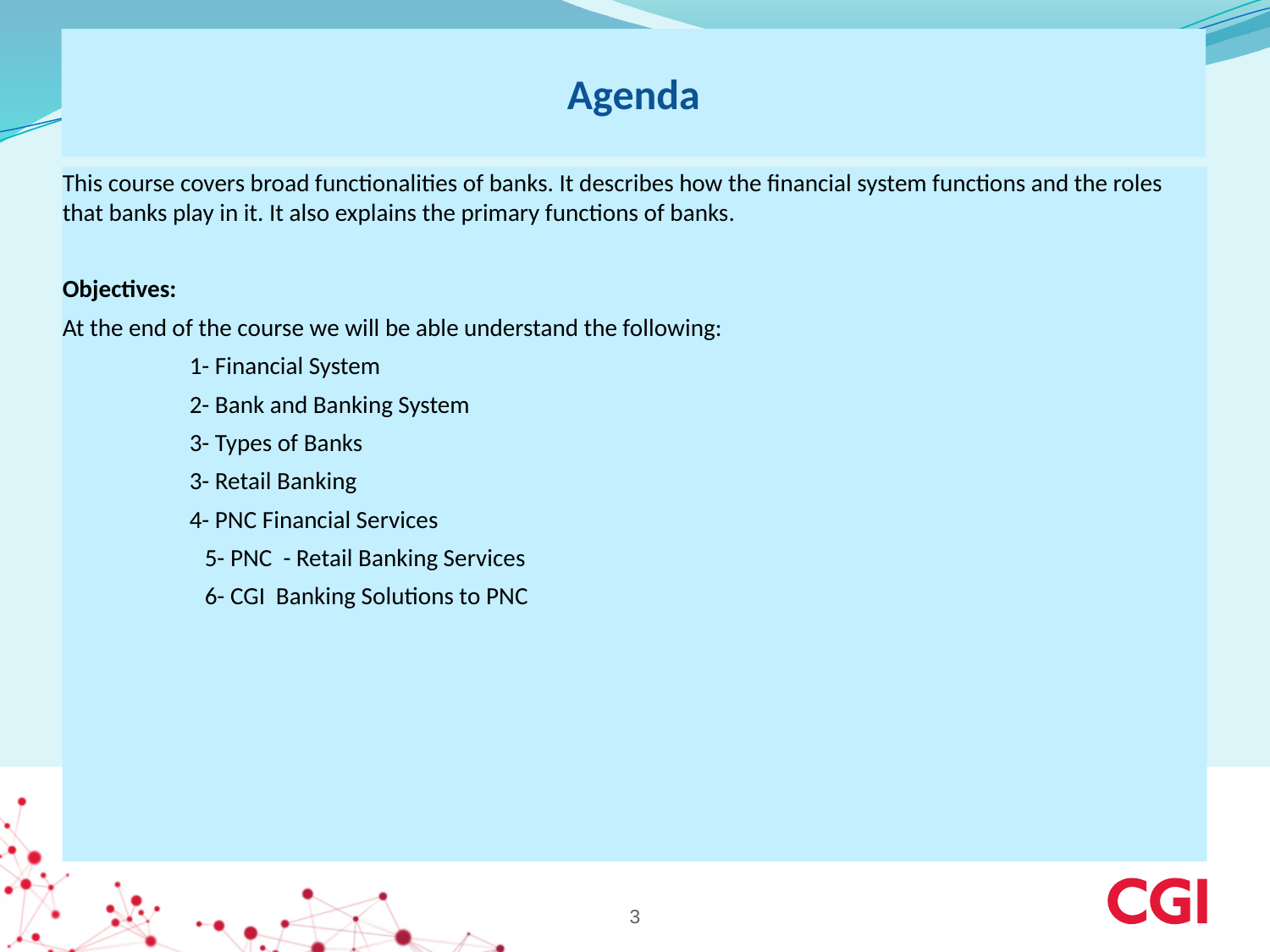

# Agenda
This course covers broad functionalities of banks. It describes how the financial system functions and the roles that banks play in it. It also explains the primary functions of banks.

Objectives:
At the end of the course we will be able understand the following:
         	1- Financial System
         	2- Bank and Banking System
	3- Types of Banks
         	3- Retail Banking
         	4- PNC Financial Services
	5- PNC  - Retail Banking Services
	6- CGI  Banking Solutions to PNC
3